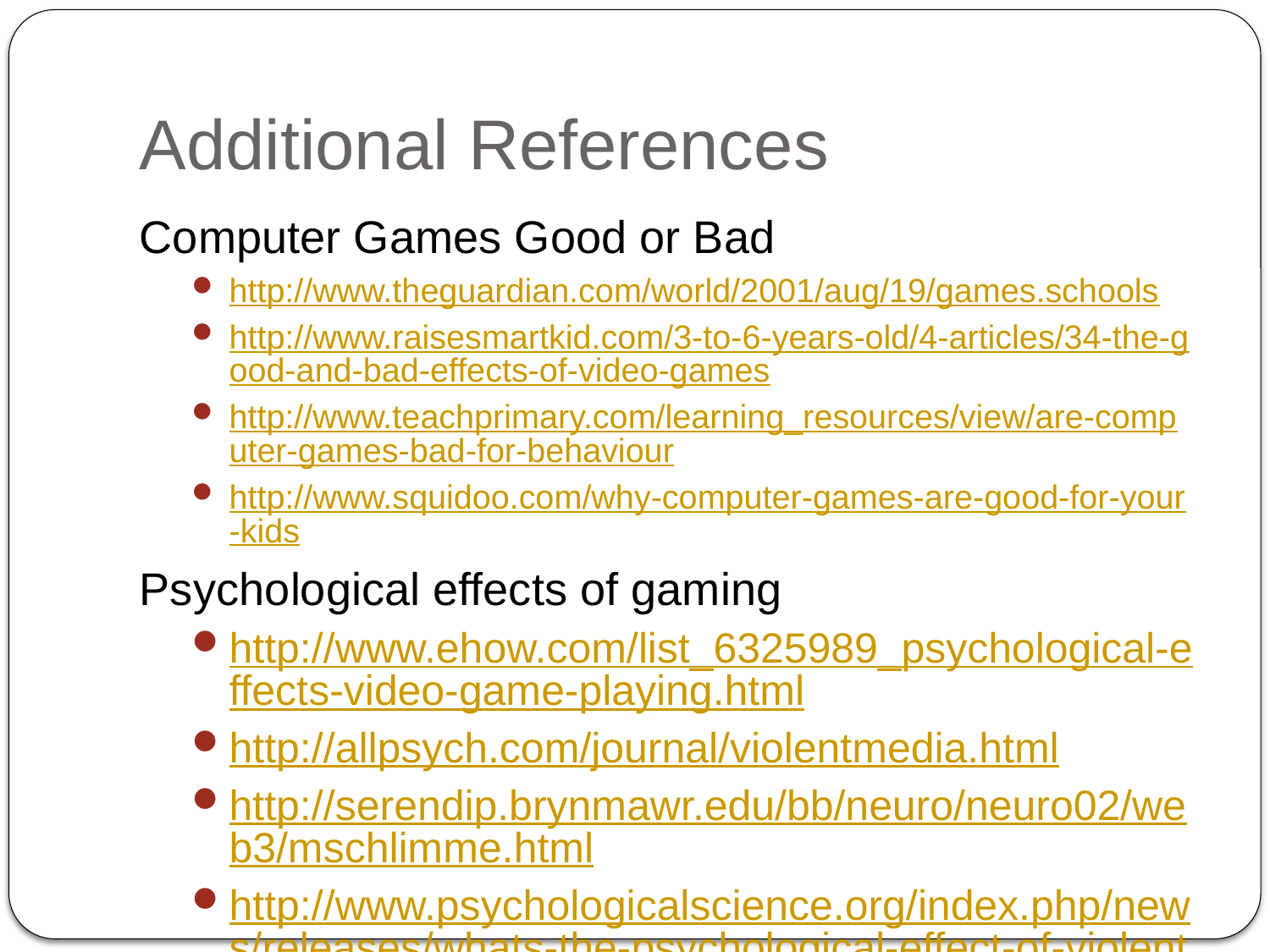

# Additional References
Computer Games Good or Bad
http://www.theguardian.com/world/2001/aug/19/games.schools
http://www.raisesmartkid.com/3-to-6-years-old/4-articles/34-the-good-and-bad-effects-of-video-games
http://www.teachprimary.com/learning_resources/view/are-computer-games-bad-for-behaviour
http://www.squidoo.com/why-computer-games-are-good-for-your-kids
Psychological effects of gaming
http://www.ehow.com/list_6325989_psychological-effects-video-game-playing.html
http://allpsych.com/journal/violentmedia.html
http://serendip.brynmawr.edu/bb/neuro/neuro02/web3/mschlimme.html
http://www.psychologicalscience.org/index.php/news/releases/whats-the-psychological-effect-of-violent-video-games-on-children.html